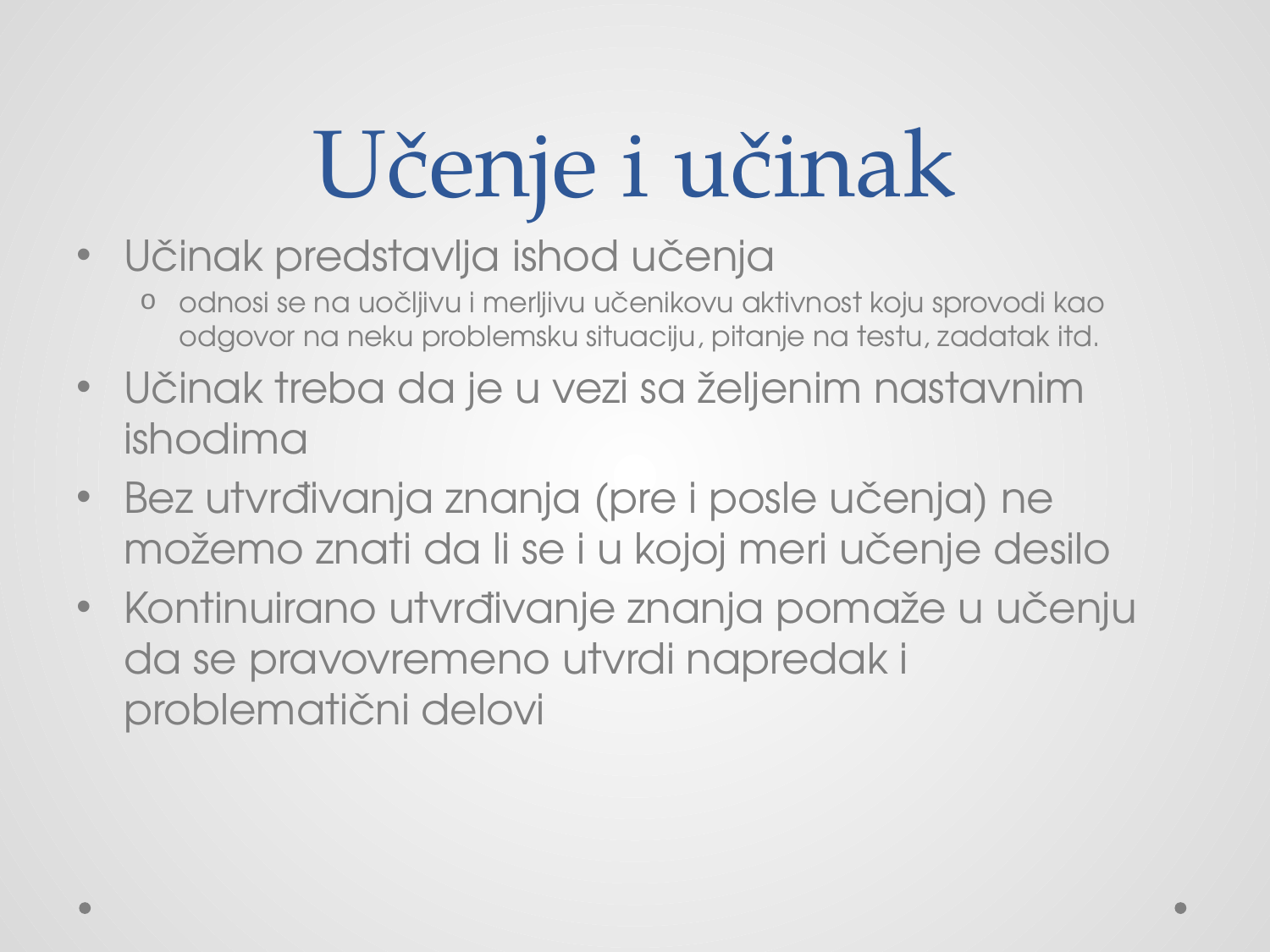

# Učenje i učinak
Učinak predstavlja ishod učenja
odnosi se na uočljivu i merljivu učenikovu aktivnost koju sprovodi kao odgovor na neku problemsku situaciju, pitanje na testu, zadatak itd.
Učinak treba da je u vezi sa željenim nastavnim ishodima
Bez utvrđivanja znanja (pre i posle učenja) ne možemo znati da li se i u kojoj meri učenje desilo
Kontinuirano utvrđivanje znanja pomaže u učenju da se pravovremeno utvrdi napredak i problematični delovi